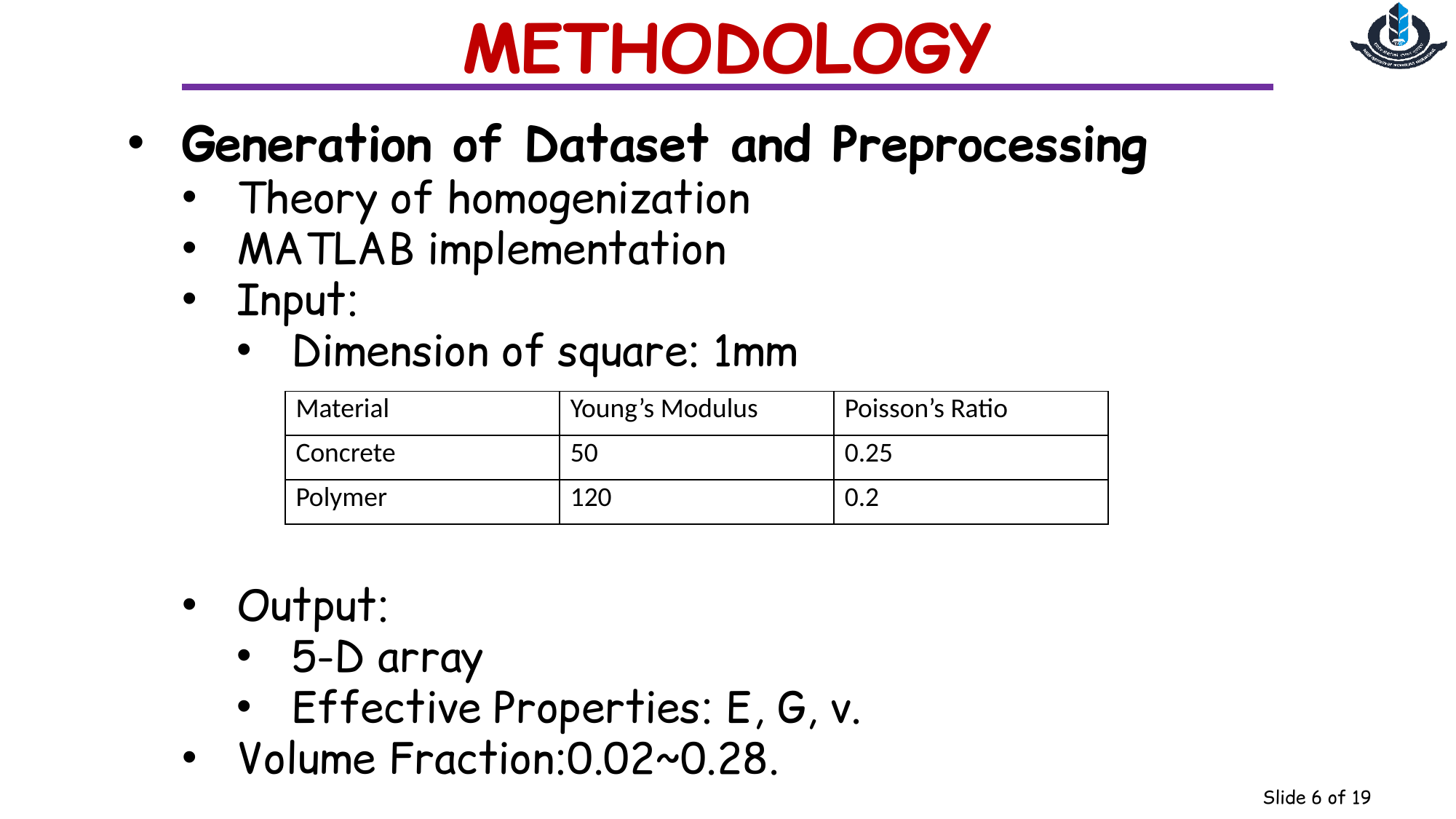

METHODOLOGY
Generation of Dataset and Preprocessing
Theory of homogenization
MATLAB implementation
Input:
Dimension of square: 1mm

Output:
5-D array
Effective Properties: E, G, v.
Volume Fraction:0.02~0.28.

| Material | Young’s Modulus | Poisson’s Ratio |
| --- | --- | --- |
| Concrete | 50 | 0.25 |
| Polymer | 120 | 0.2 |
Slide 6 of 19